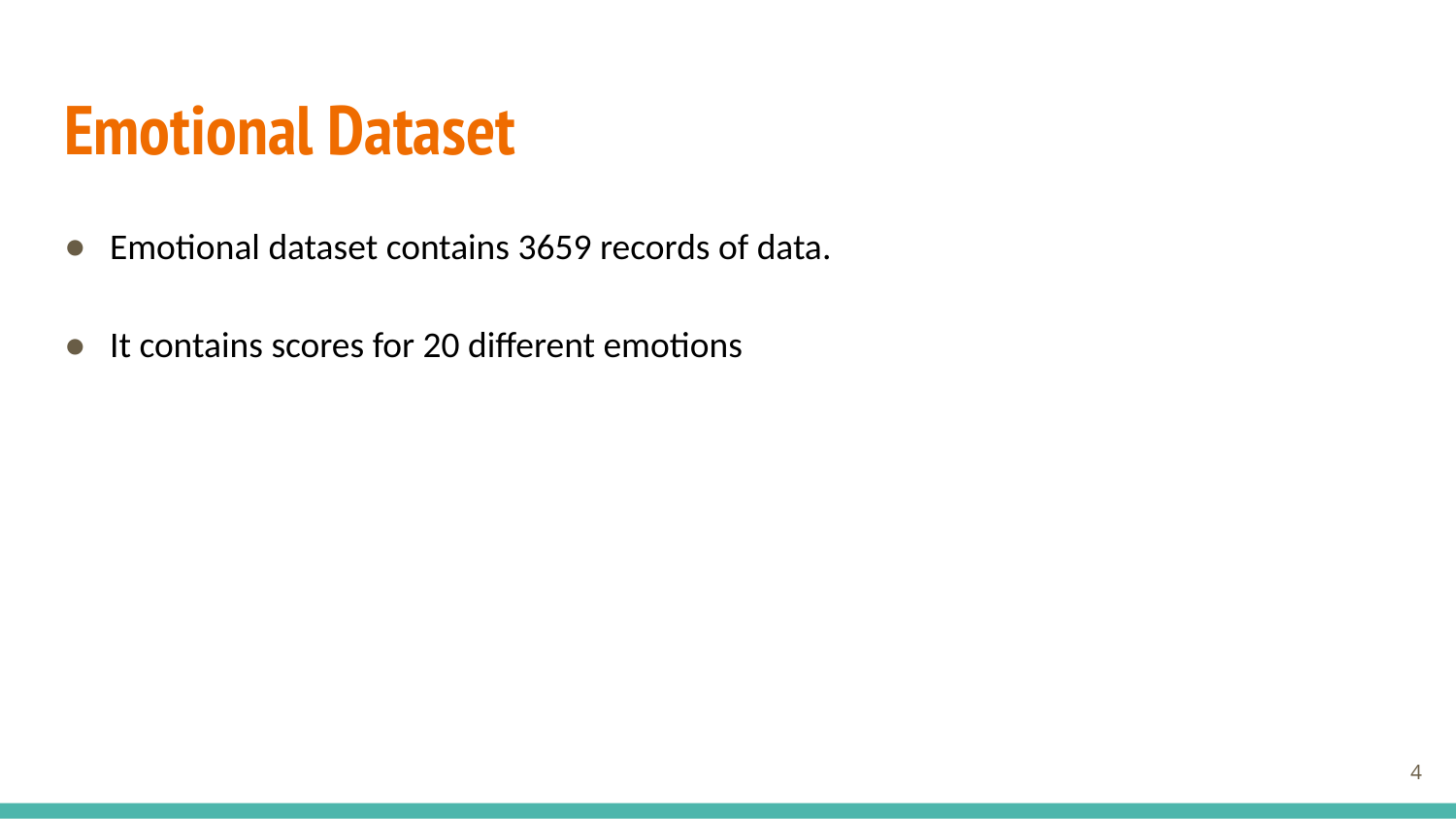

# Emotional Dataset
Emotional dataset contains 3659 records of data.
It contains scores for 20 different emotions
4